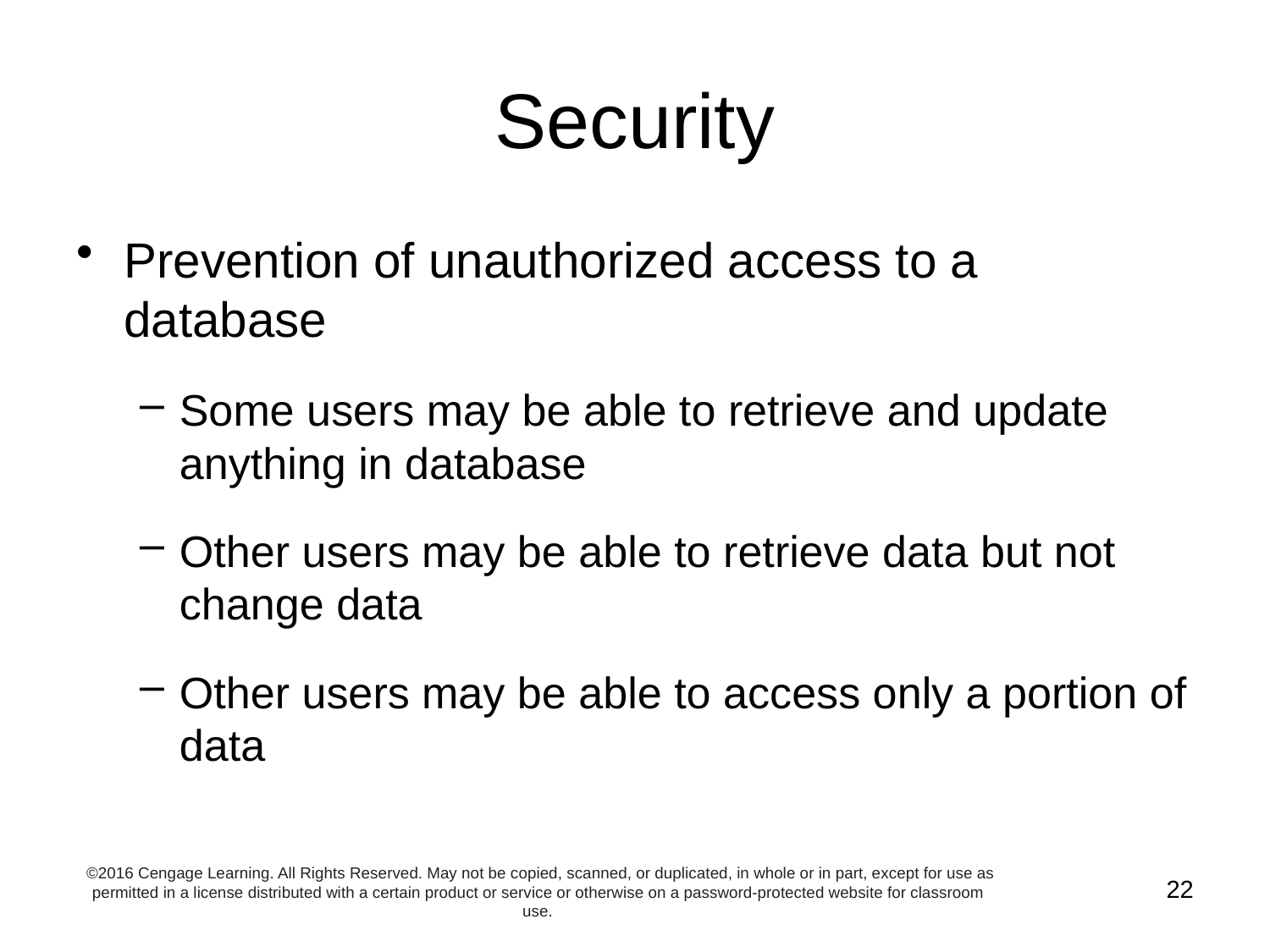

# Security
Prevention of unauthorized access to a database
Some users may be able to retrieve and update anything in database
Other users may be able to retrieve data but not change data
Other users may be able to access only a portion of data
©2016 Cengage Learning. All Rights Reserved. May not be copied, scanned, or duplicated, in whole or in part, except for use as permitted in a license distributed with a certain product or service or otherwise on a password-protected website for classroom  use.
22